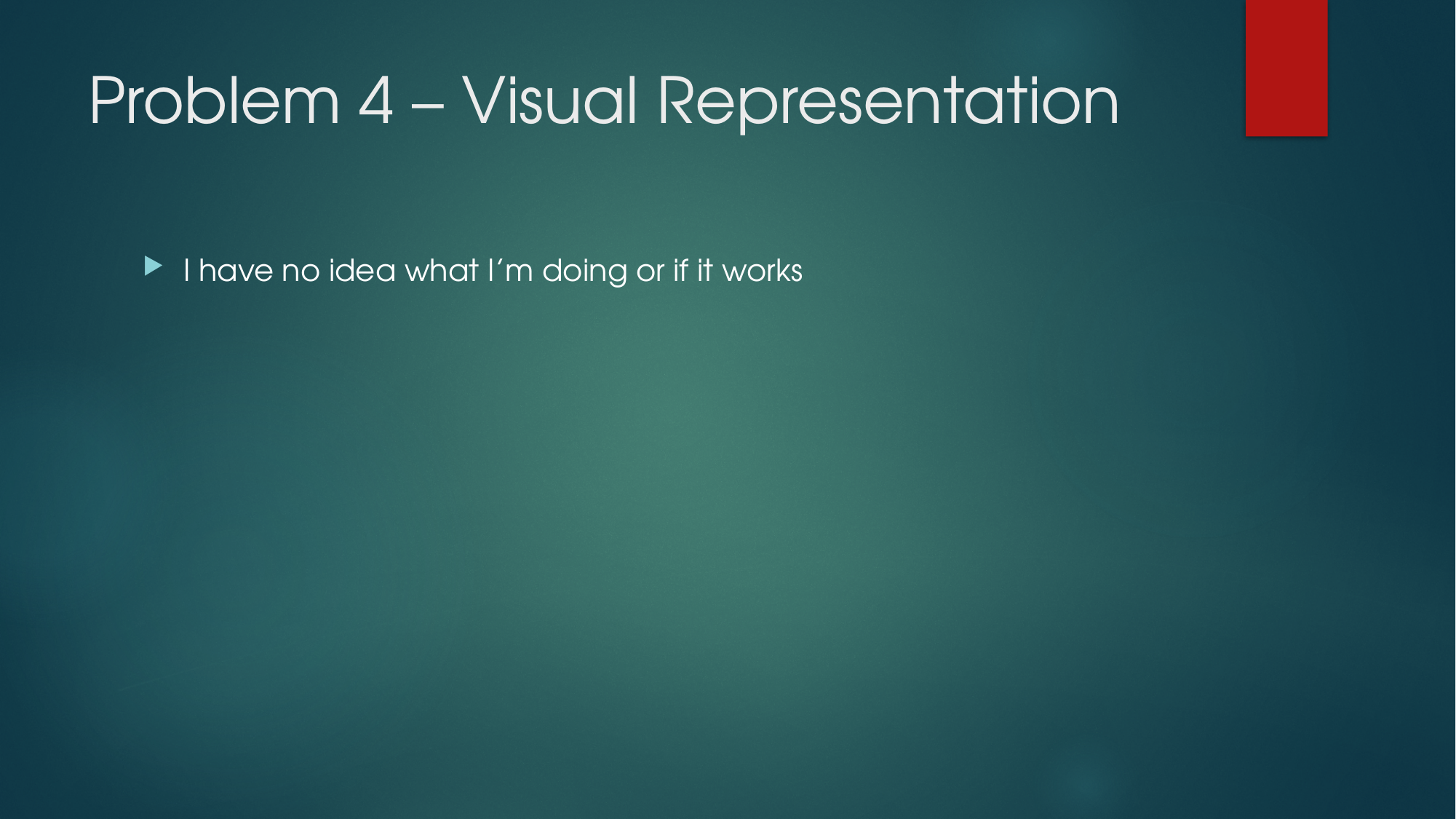

# Problem 4 – Visual Representation
I have no idea what I’m doing or if it works